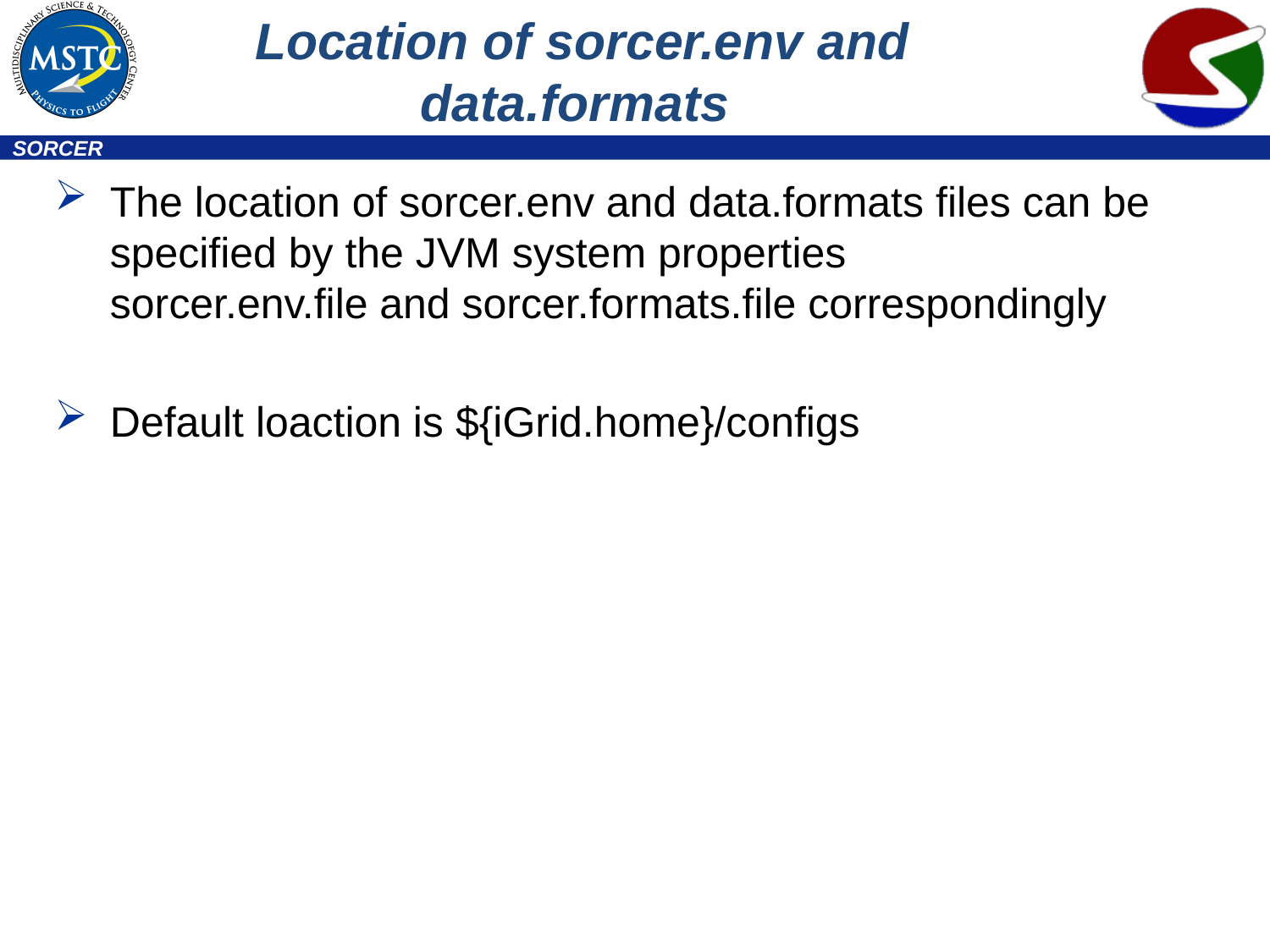

# Location of sorcer.env and data.formats
The location of sorcer.env and data.formats files can be specified by the JVM system properties
sorcer.env.file and sorcer.formats.file correspondingly

Default loaction is ${iGrid.home}/configs